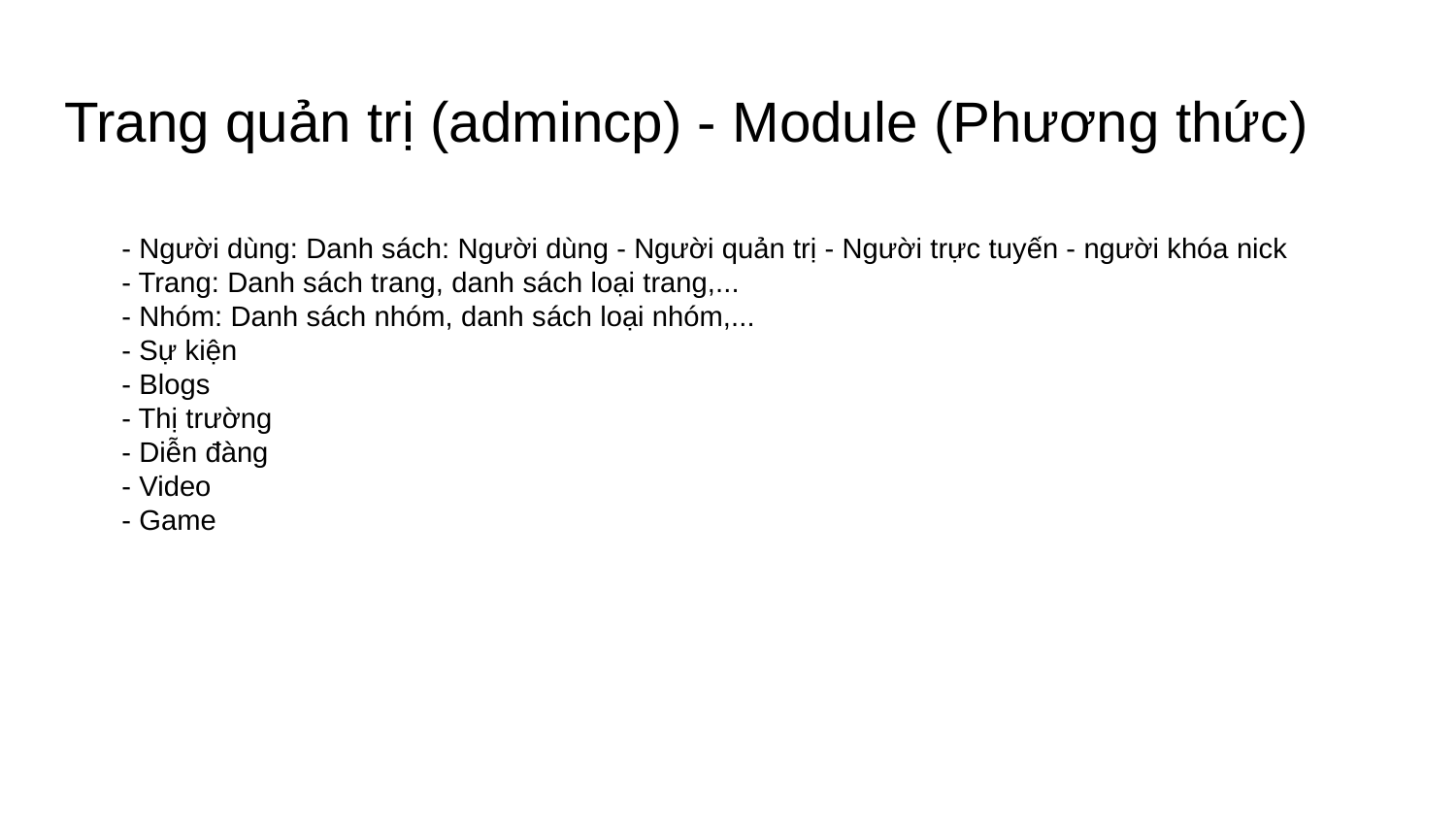

# Trang quản trị (admincp) - Module (Phương thức)
- Người dùng: Danh sách: Người dùng - Người quản trị - Người trực tuyến - người khóa nick
- Trang: Danh sách trang, danh sách loại trang,...
- Nhóm: Danh sách nhóm, danh sách loại nhóm,...
- Sự kiện
- Blogs
- Thị trường
- Diễn đàng
- Video
- Game